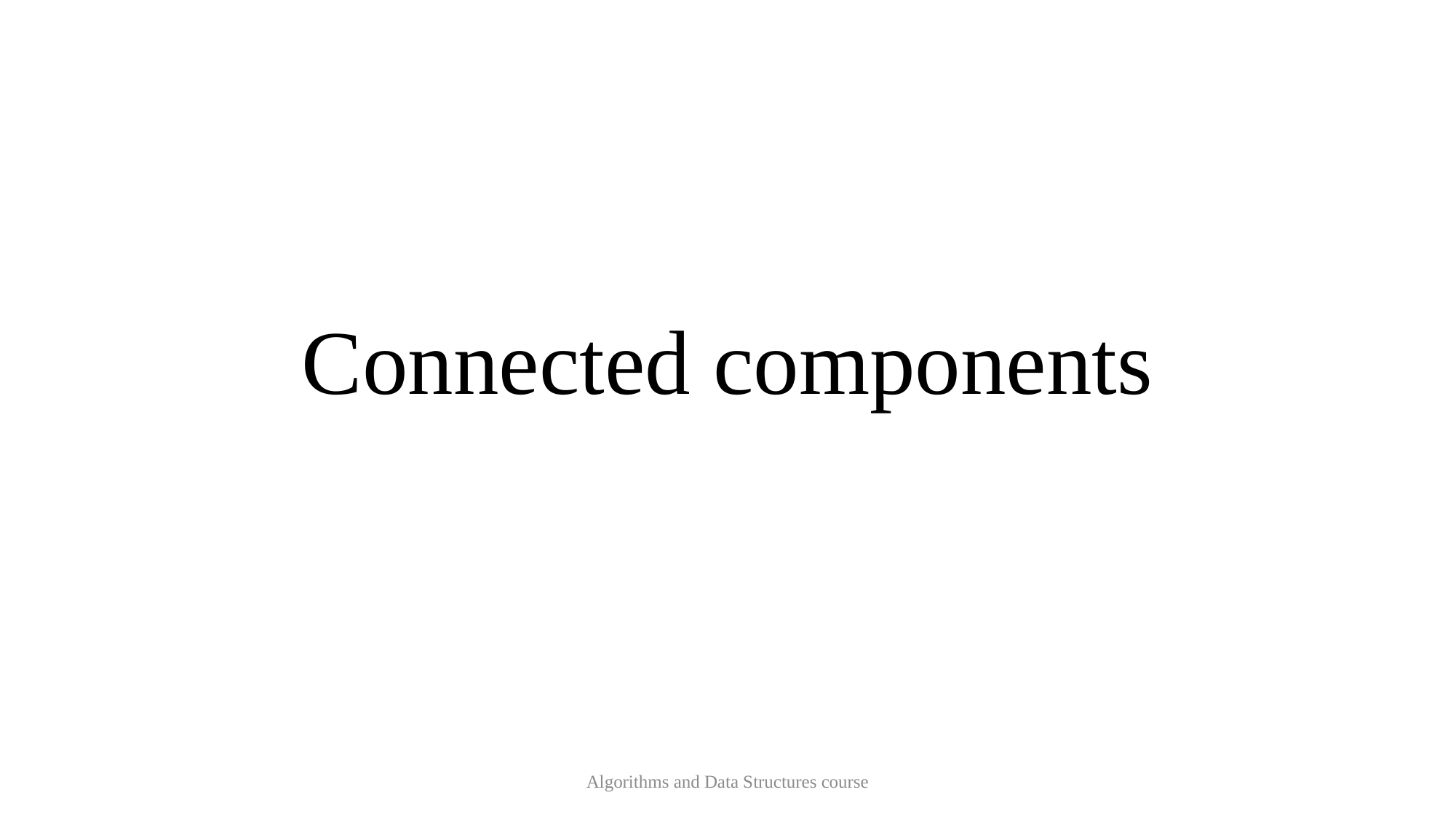

# Connected components

Algorithms and Data Structures course